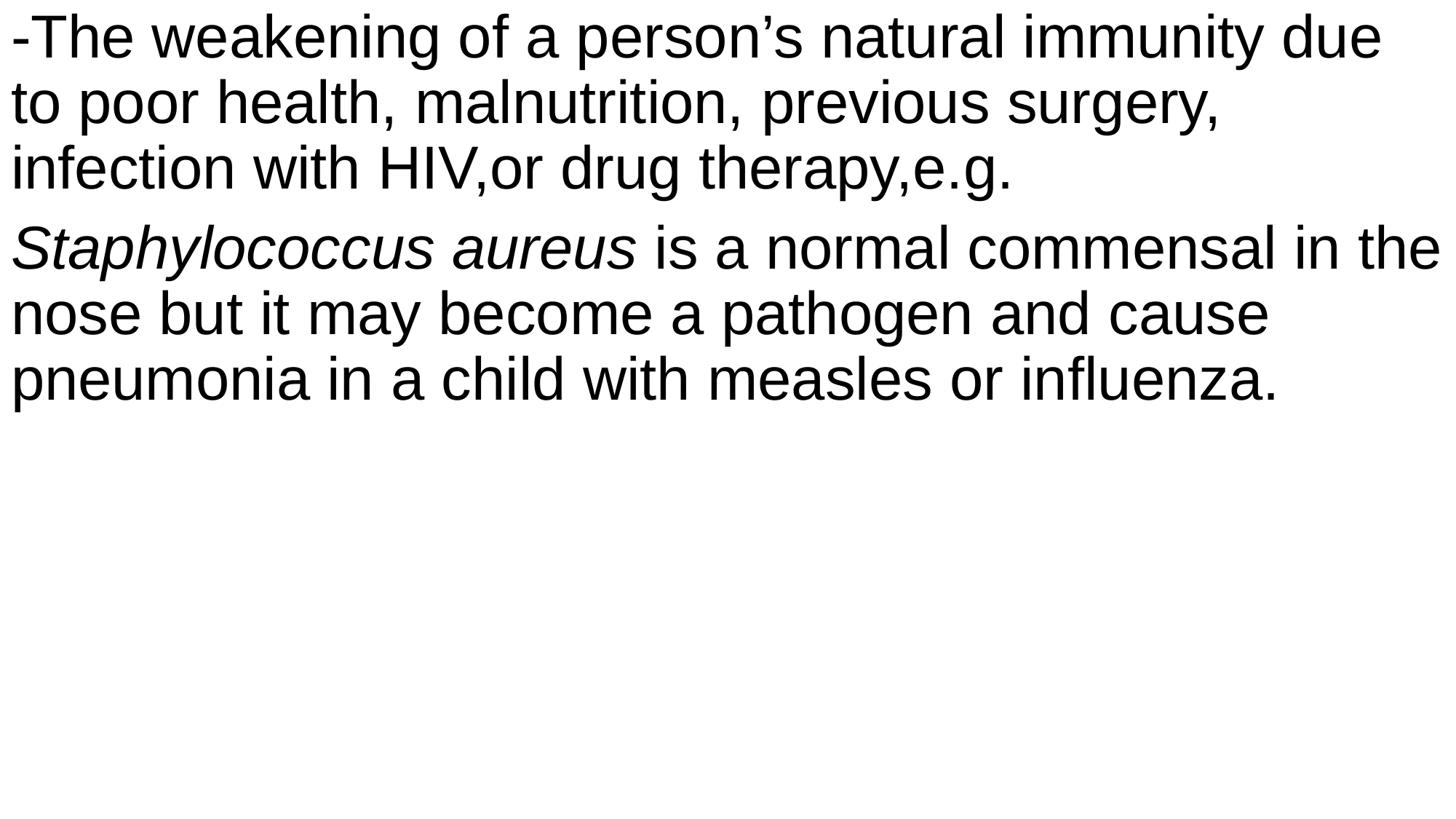

-The weakening of a person’s natural immunity due to poor health, malnutrition, previous surgery, infection with HIV,or drug therapy,e.g.
Staphylococcus aureus is a normal commensal in the nose but it may become a pathogen and cause pneumonia in a child with measles or influenza.